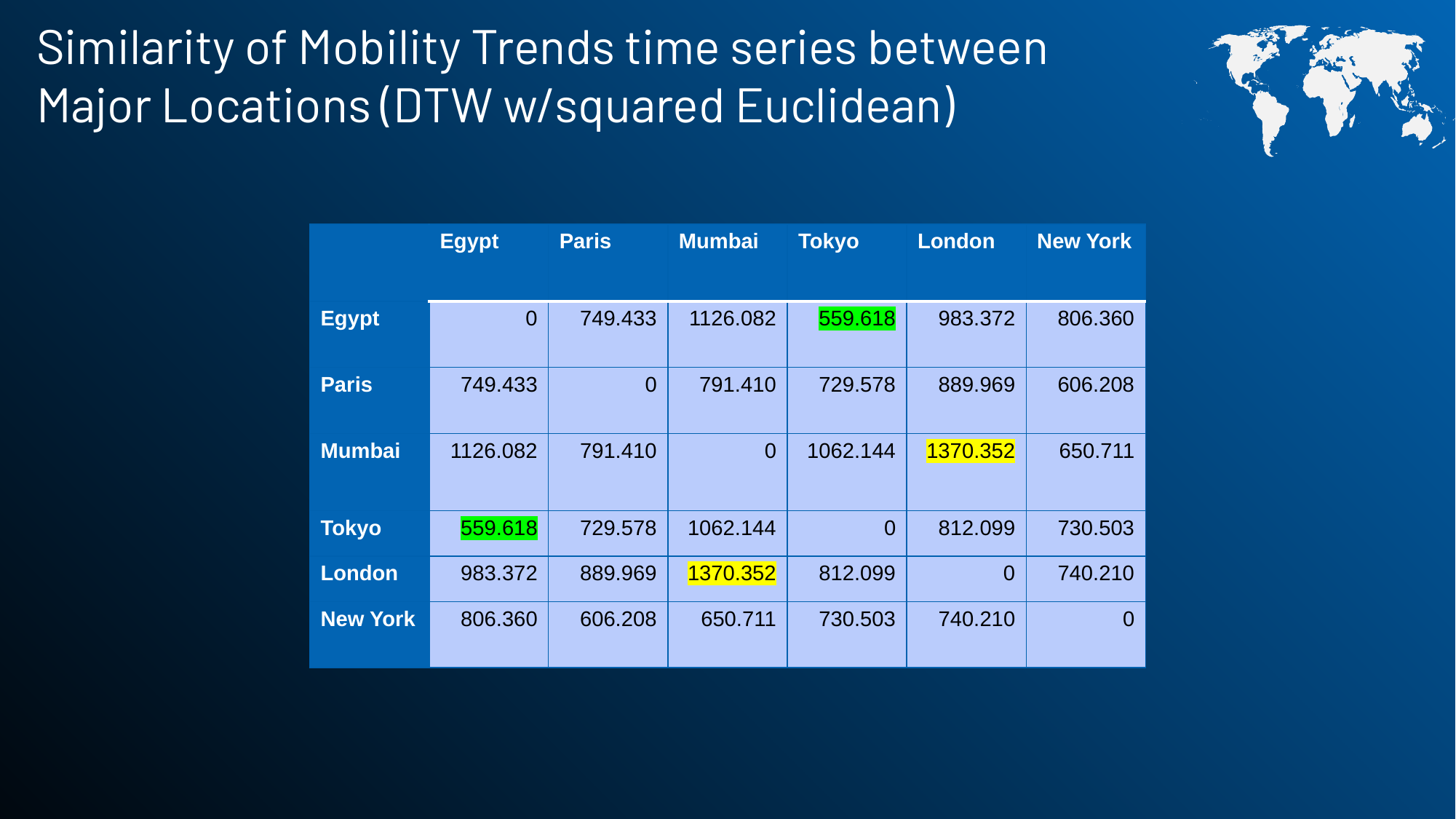

Similarity of Mobility Trends time series between Major Locations (DTW w/squared Euclidean)
|  | Egypt | Paris | Mumbai | Tokyo | London | New York |
| --- | --- | --- | --- | --- | --- | --- |
| Egypt | 0 | 749.433 | 1126.082 | 559.618 | 983.372 | 806.360 |
| Paris | 749.433 | 0 | 791.410 | 729.578 | 889.969 | 606.208 |
| Mumbai | 1126.082 | 791.410 | 0 | 1062.144 | 1370.352 | 650.711 |
| Tokyo | 559.618 | 729.578 | 1062.144 | 0 | 812.099 | 730.503 |
| London | 983.372 | 889.969 | 1370.352 | 812.099 | 0 | 740.210 |
| New York | 806.360 | 606.208 | 650.711 | 730.503 | 740.210 | 0 |